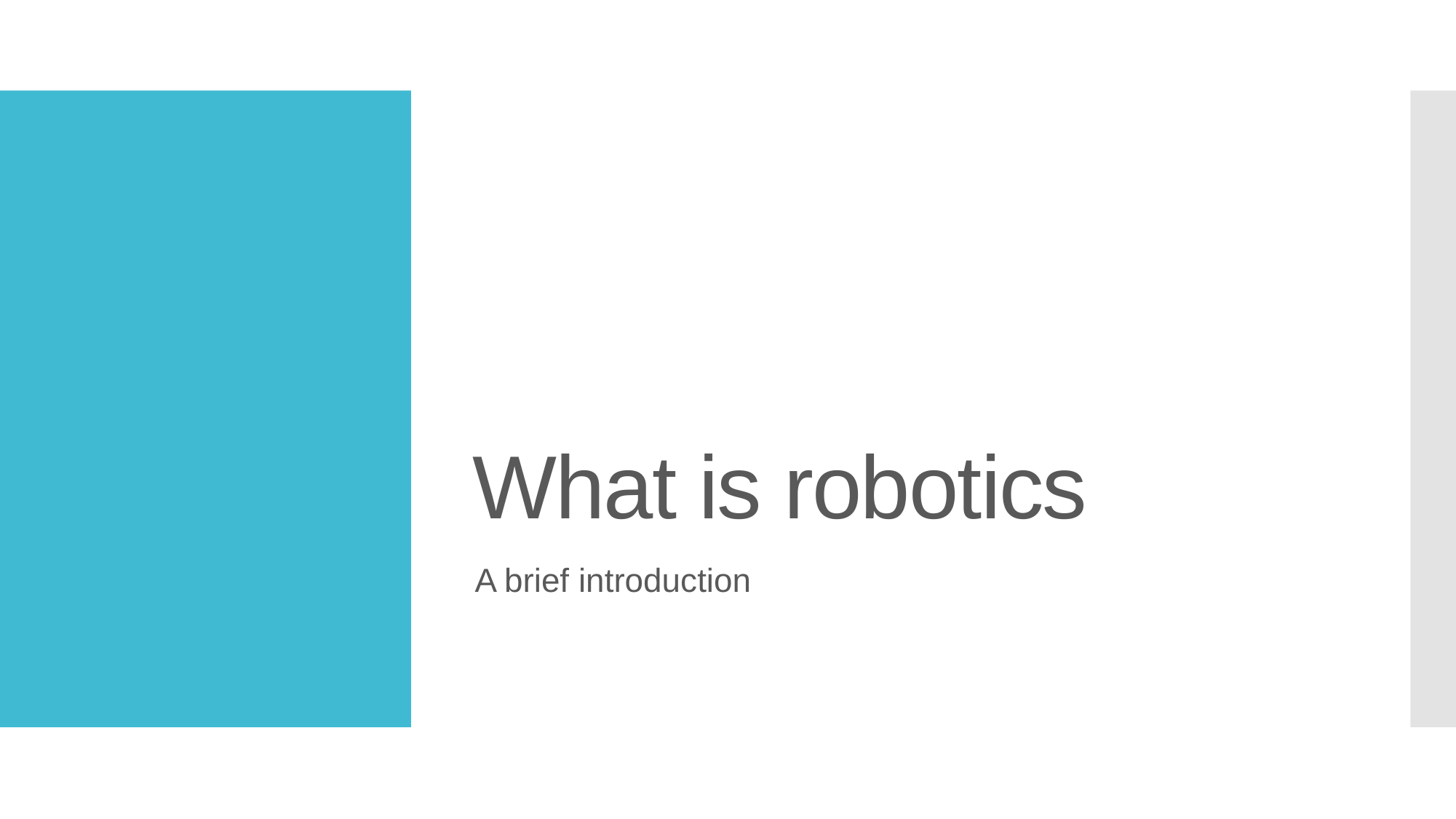

# What is robotics
A brief introduction